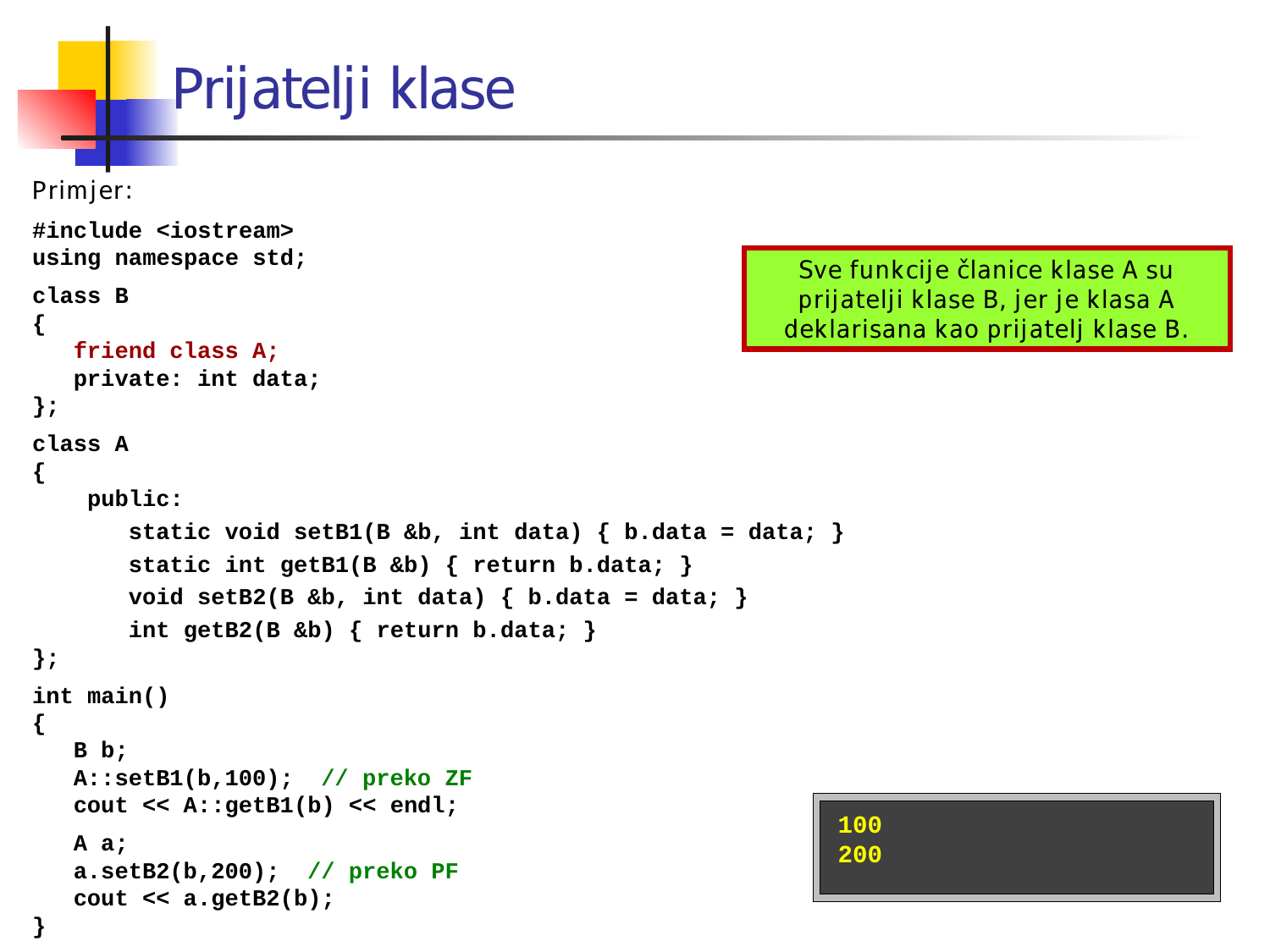

# Prijatelji klase
Primjer:
#include <iostream>
using namespace std;
class B
{
   friend class A;
   private: int data;
};
class A
{
    public:
       static void setB1(B &b, int data) { b.data = data; }
       static int getB1(B &b) { return b.data; }
       void setB2(B &b, int data) { b.data = data; }
       int getB2(B &b) { return b.data; }
};
int main()
{
   B b;
   A::setB1(b,100);  // preko ZF
   cout << A::getB1(b) << endl;
   A a;
   a.setB2(b,200);  // preko PF
   cout << a.getB2(b);
}
Sve funkcije članice klase A su prijatelji klase B, jer je klasa A deklarisana kao prijatelj klase B.

100
200